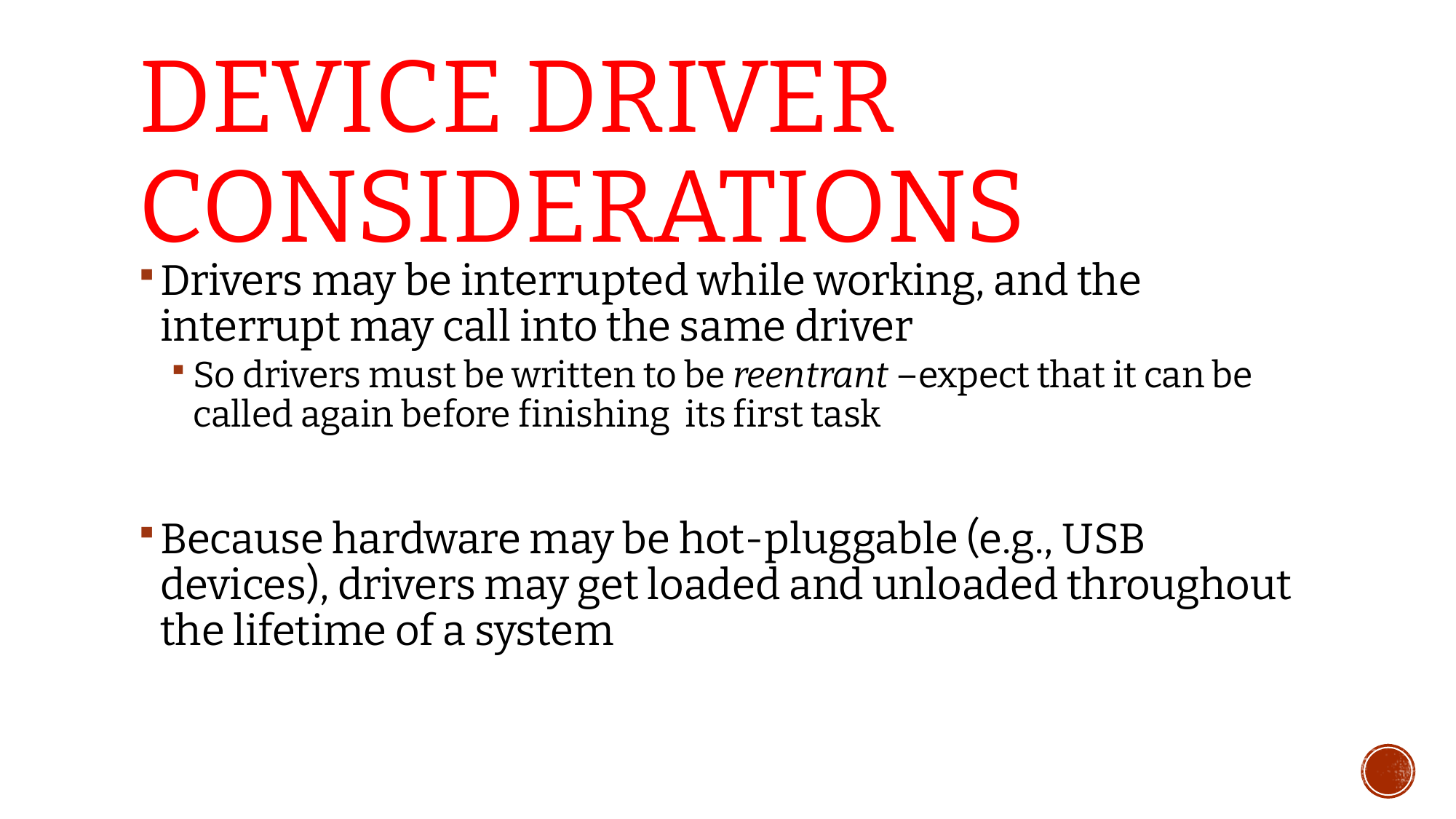

# Device Driver Considerations
Drivers may be interrupted while working, and the interrupt may call into the same driver
So drivers must be written to be reentrant –expect that it can be called again before finishing  its first task

Because hardware may be hot-pluggable (e.g., USB devices), drivers may get loaded and unloaded throughout the lifetime of a system